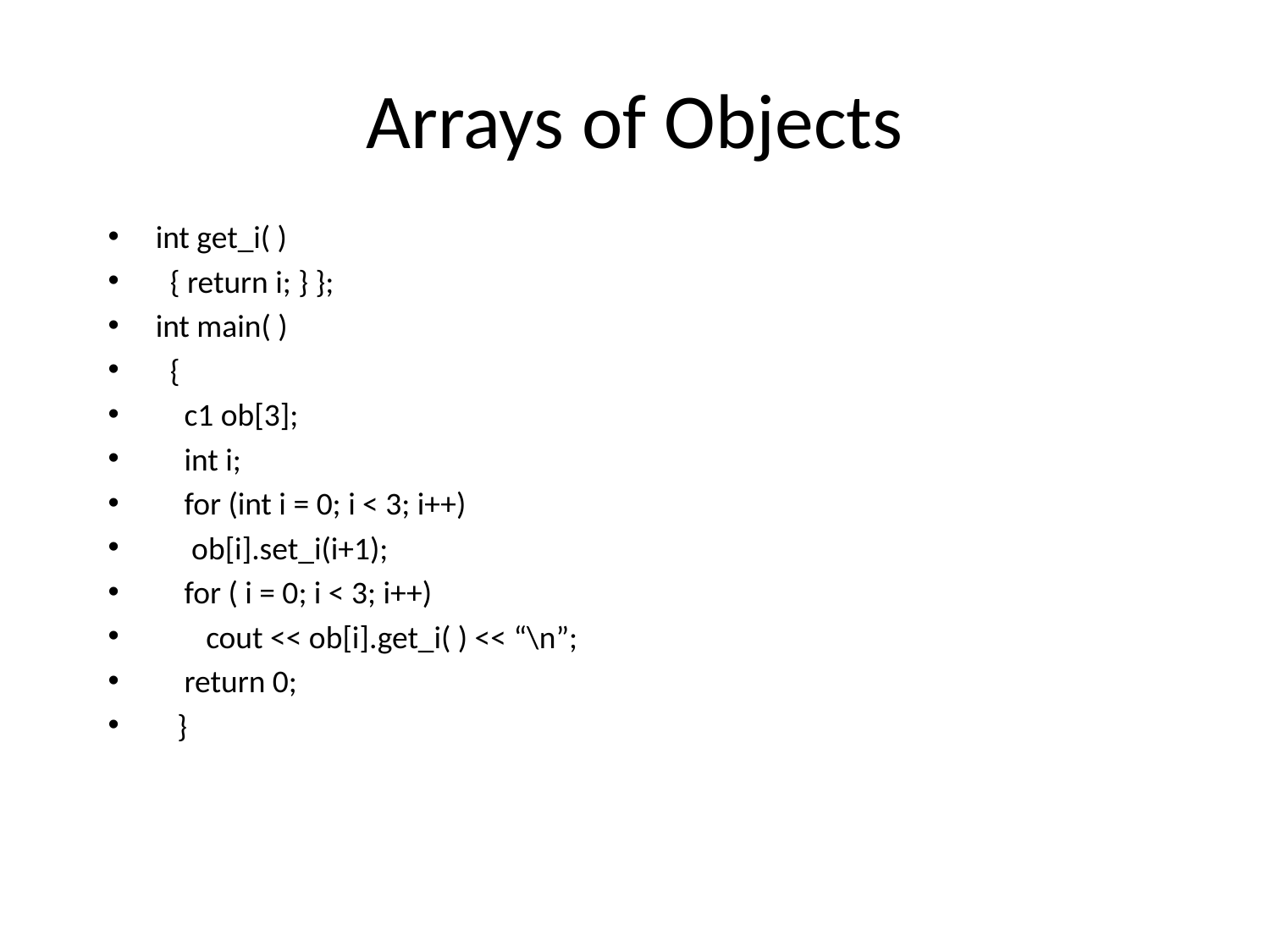

# Arrays of Objects
int get_i( )
  { return i; } };
int main( )
  {
    c1 ob[3];
    int i;
    for (int i = 0; i < 3; i++)
     ob[i].set_i(i+1);
    for ( i = 0; i < 3; i++)
       cout << ob[i].get_i( ) << “\n”;
    return 0;
   }